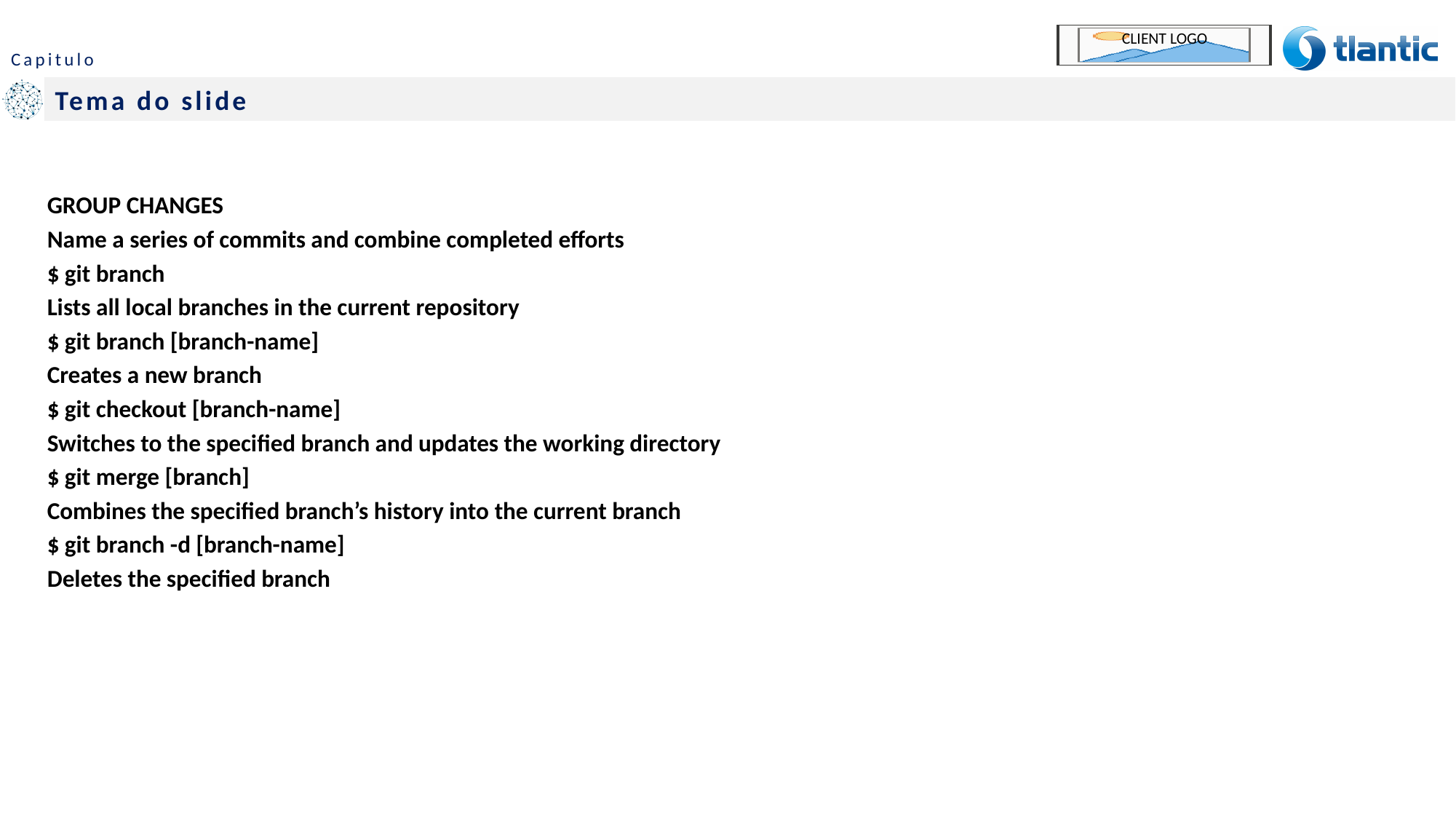

#

GROUP CHANGES
Name a series of commits and combine completed efforts
$ git branch
Lists all local branches in the current repository
$ git branch [branch-name]
Creates a new branch
$ git checkout [branch-name]
Switches to the specified branch and updates the working directory
$ git merge [branch]
Combines the specified branch’s history into the current branch
$ git branch -d [branch-name]
Deletes the specified branch